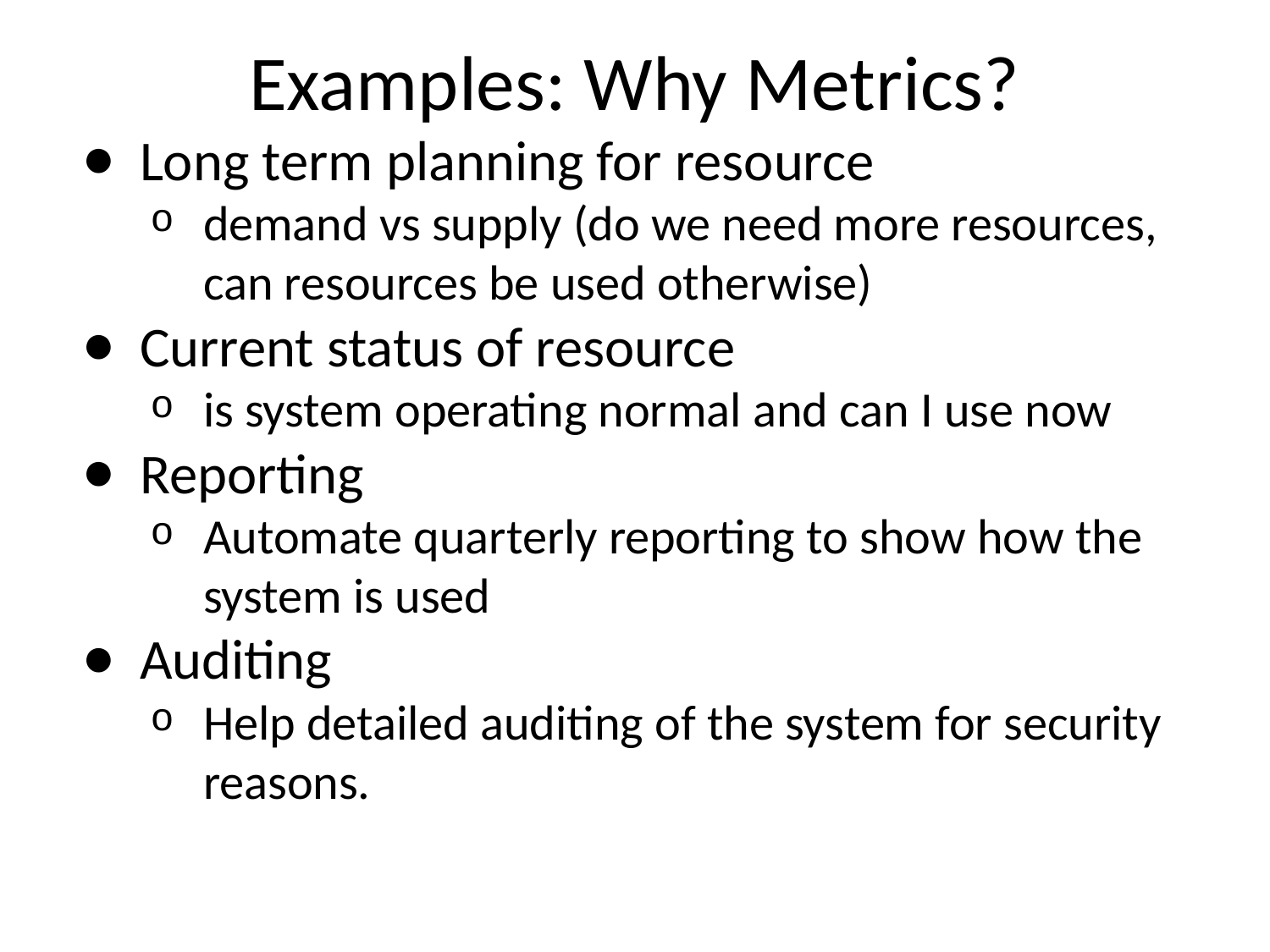

# Examples: Why Metrics?
Long term planning for resource
demand vs supply (do we need more resources, can resources be used otherwise)
Current status of resource
is system operating normal and can I use now
Reporting
Automate quarterly reporting to show how the system is used
Auditing
Help detailed auditing of the system for security reasons.